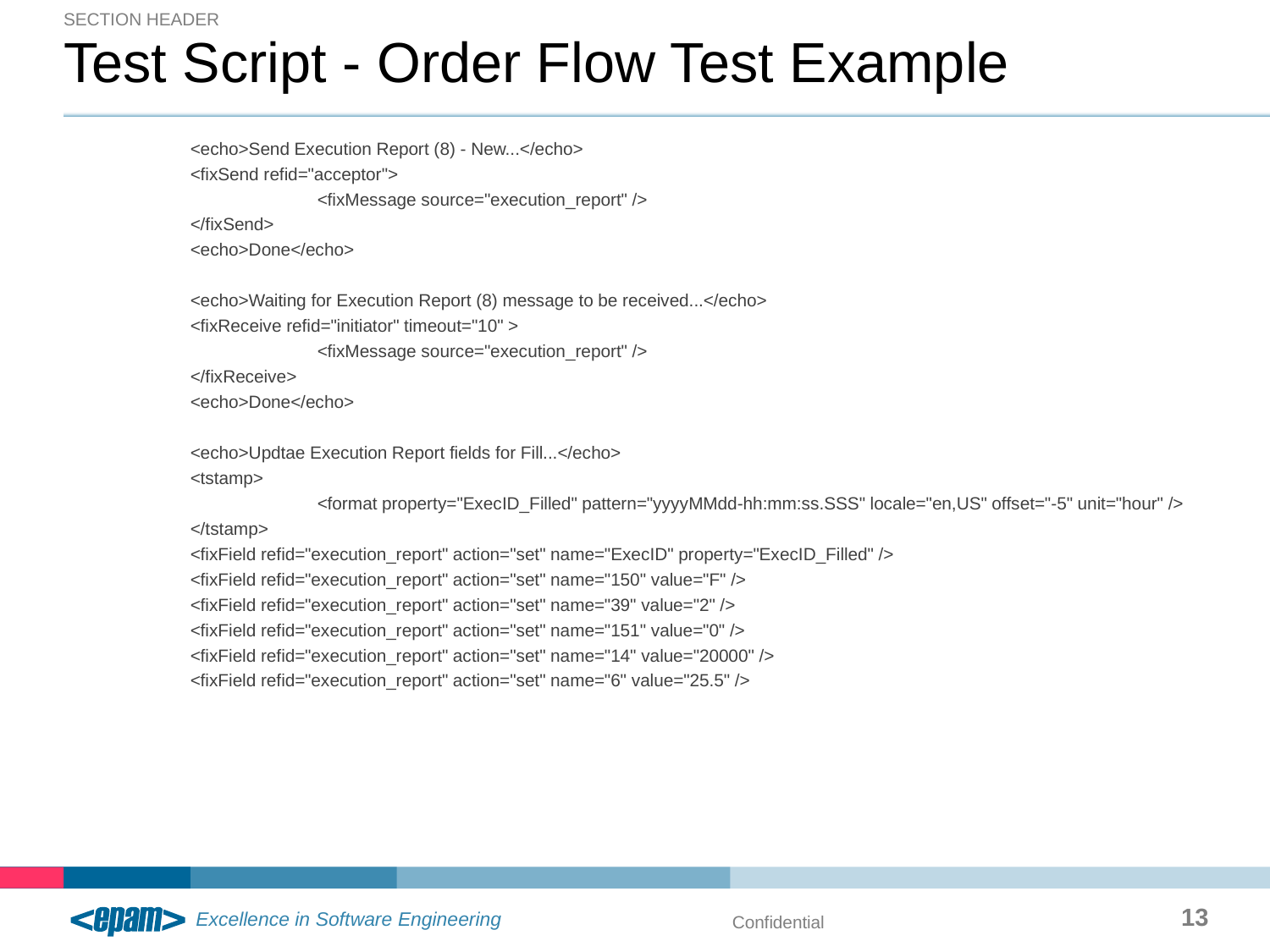

Section header
# Test Script - Order Flow Test Example
 	<echo>Send Execution Report (8) - New...</echo>
	<fixSend refid="acceptor">
  	  	<fixMessage source="execution_report" />
	</fixSend>
	<echo>Done</echo>

	<echo>Waiting for Execution Report (8) message to be received...</echo>
  	<fixReceive refid="initiator" timeout="10" >
		<fixMessage source="execution_report" />
	</fixReceive>
	<echo>Done</echo>

	<echo>Updtae Execution Report fields for Fill...</echo>
	<tstamp>
		<format property="ExecID_Filled" pattern="yyyyMMdd-hh:mm:ss.SSS" locale="en,US" offset="-5" unit="hour" />
	</tstamp>
	<fixField refid="execution_report" action="set" name="ExecID" property="ExecID_Filled" />
	<fixField refid="execution_report" action="set" name="150" value="F" />
	<fixField refid="execution_report" action="set" name="39" value="2" />
	<fixField refid="execution_report" action="set" name="151" value="0" />
	<fixField refid="execution_report" action="set" name="14" value="20000" />
	<fixField refid="execution_report" action="set" name="6" value="25.5" />

13
Confidential